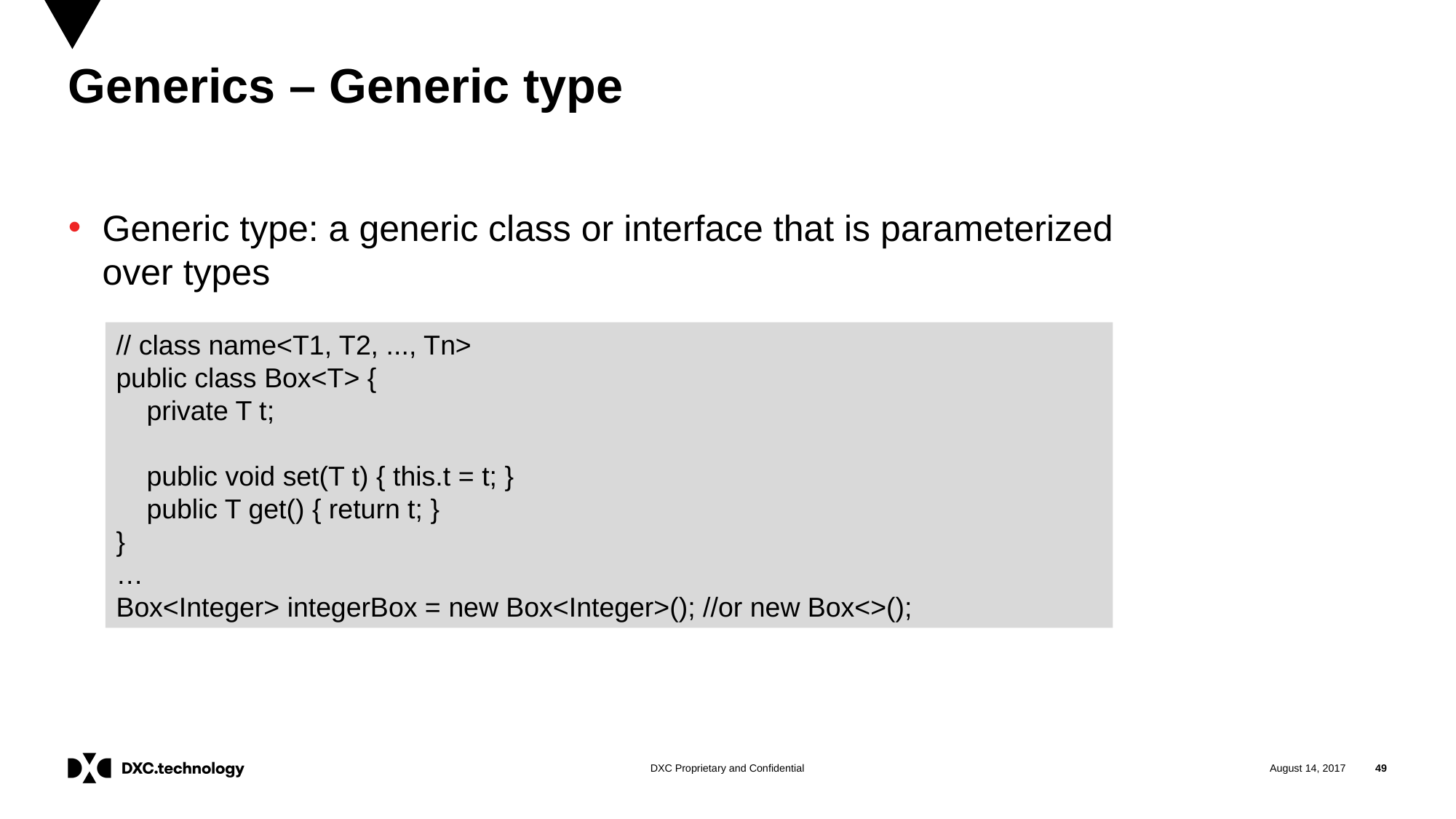

# Generics – Generic type
Generic type: a generic class or interface that is parameterized over types
// class name<T1, T2, ..., Tn>
public class Box<T> {
    private T t;

    public void set(T t) { this.t = t; }
    public T get() { return t; }
}
…
Box<Integer> integerBox = new Box<Integer>(); //or new Box<>();